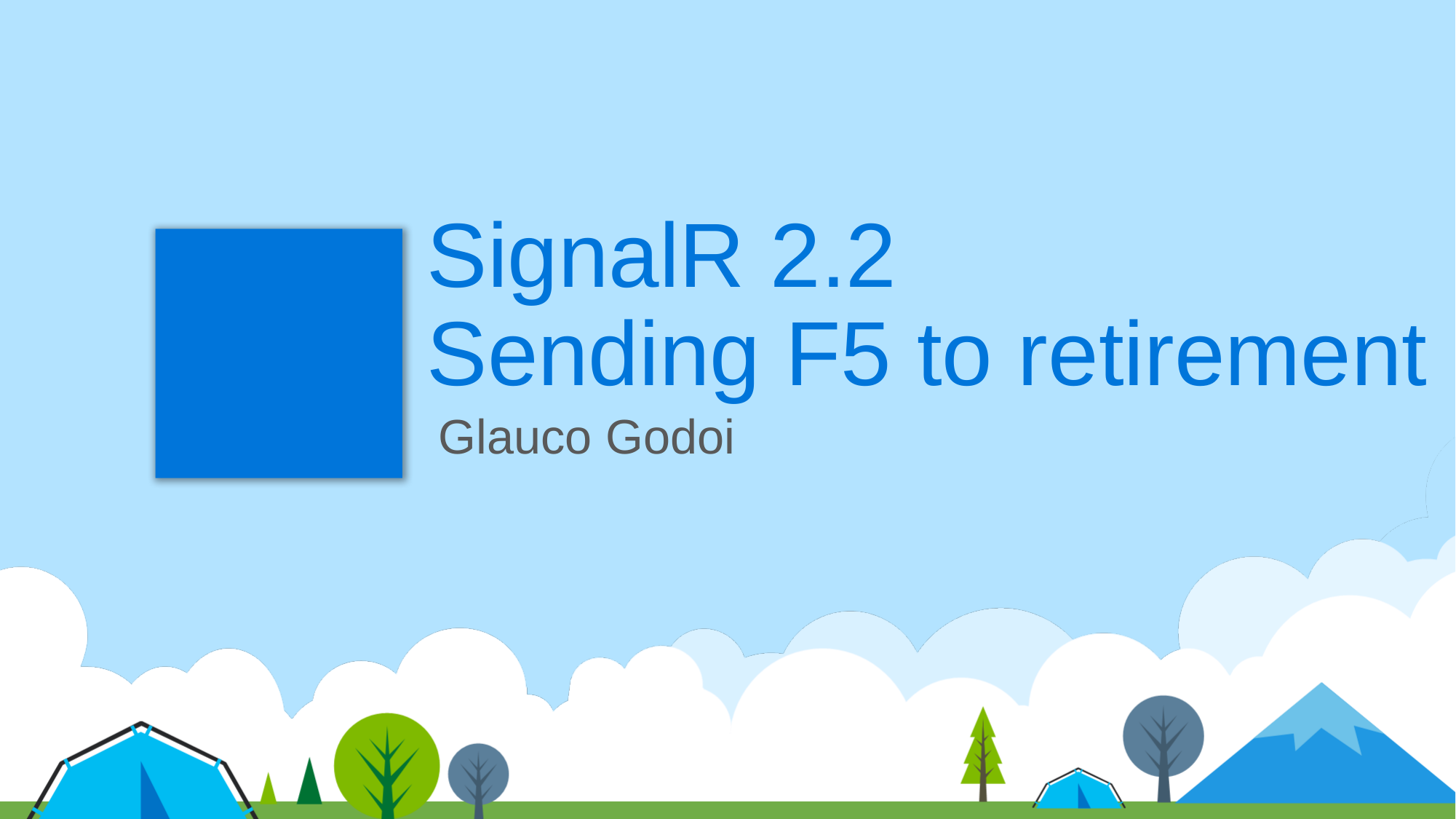

# SignalR 2.2 Sending F5 to retirement
Glauco Godoi